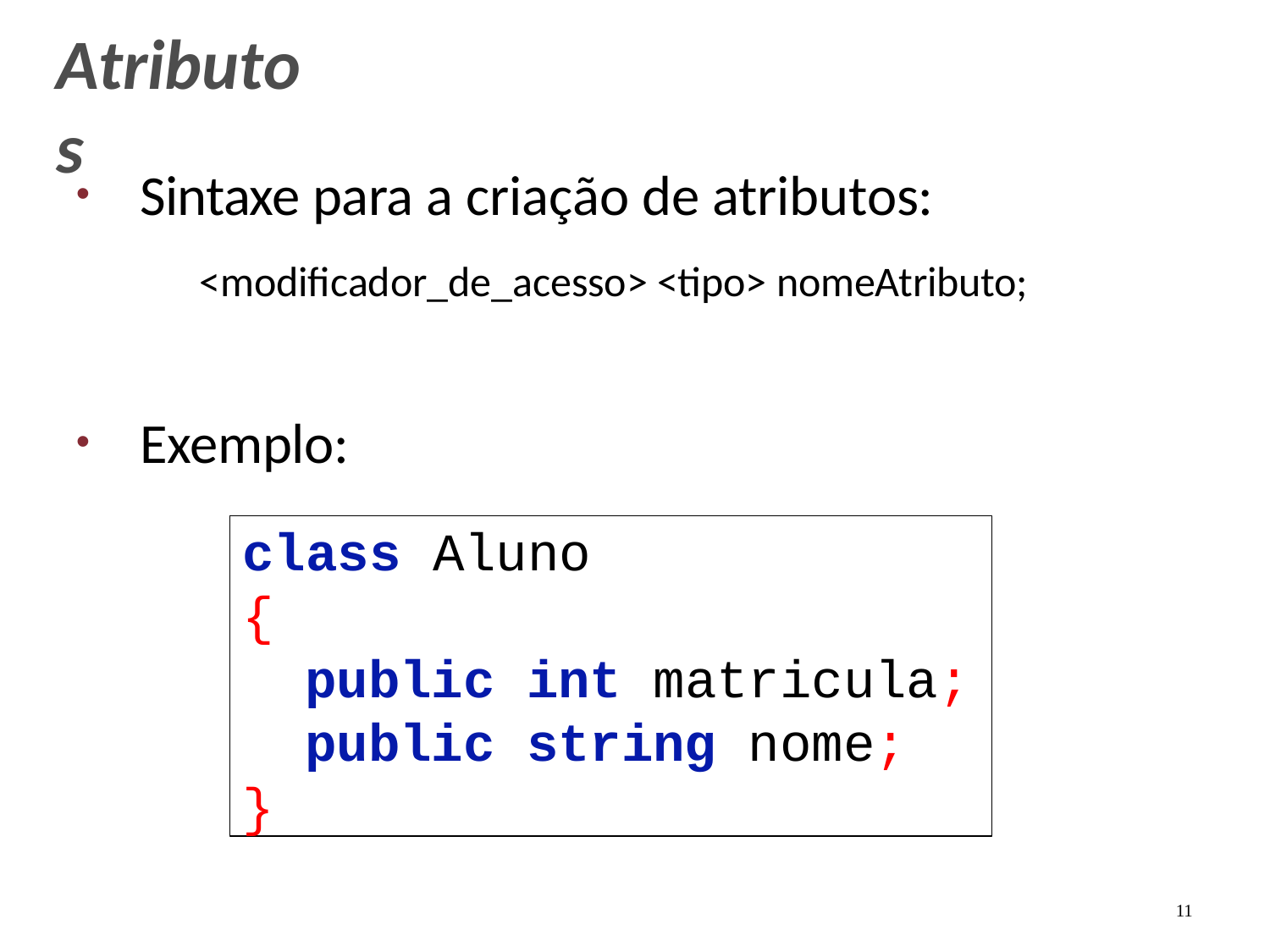

# Atributos
Sintaxe para a criação de atributos:
<modificador_de_acesso> <tipo> nomeAtributo;

Exemplo:
class Aluno
{
public int matricula;
public string nome;
}
11